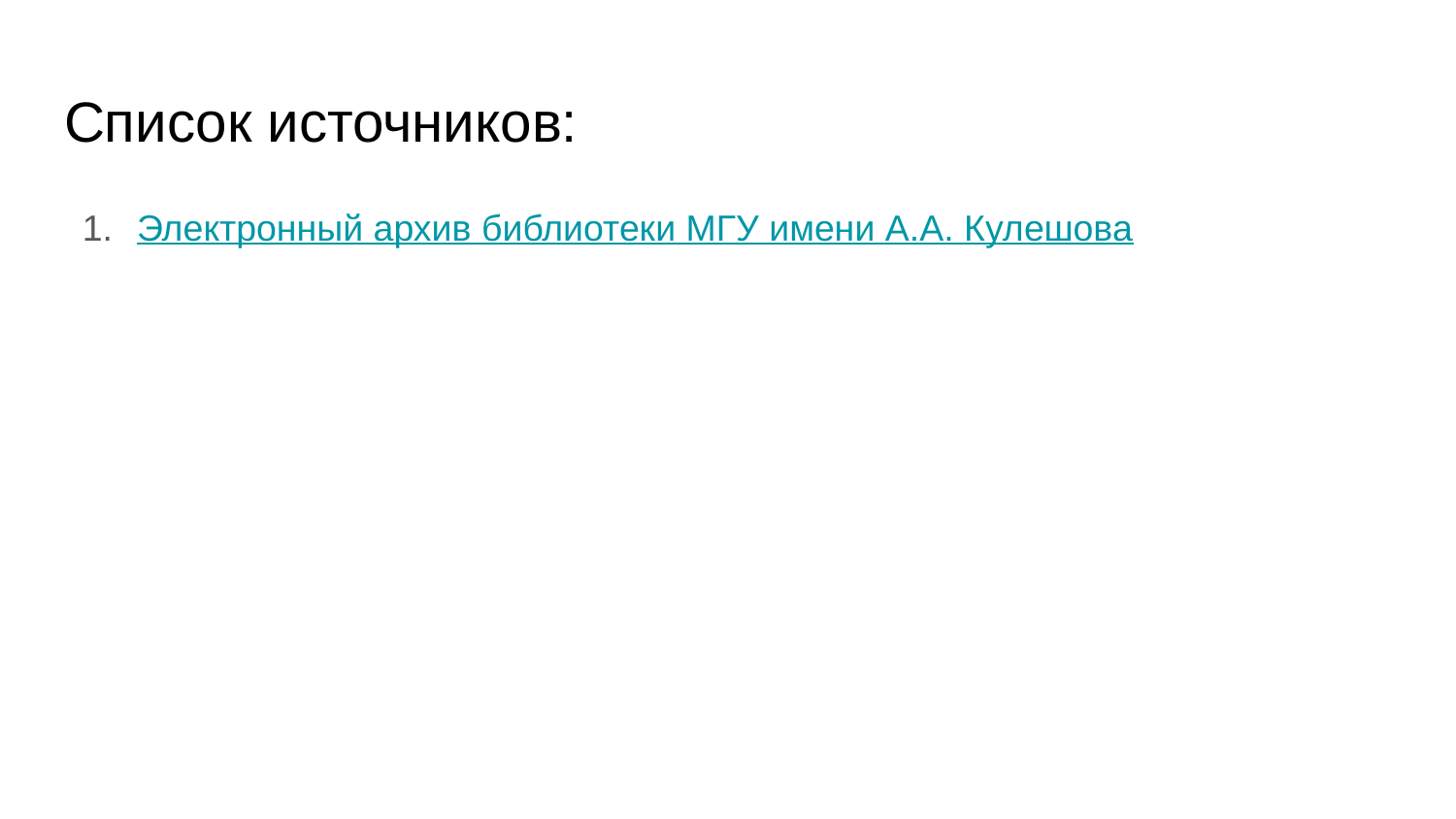

# Список источников:
Электронный архив библиотеки МГУ имени А.А. Кулешова